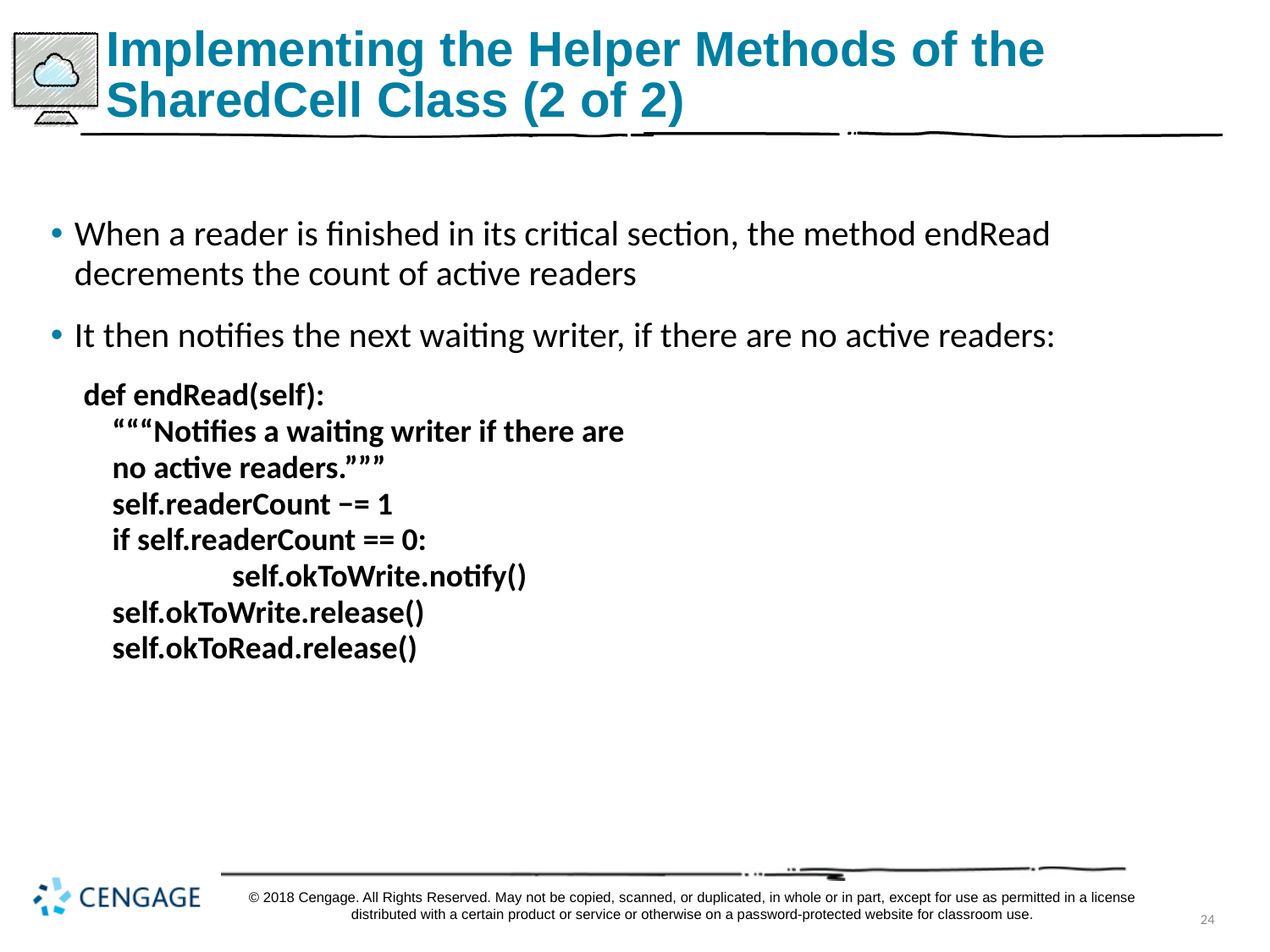

# Implementing the Helper Methods of the SharedCell Class (2 of 2)
When a reader is finished in its critical section, the method endRead decrements the count of active readers
It then notifies the next waiting writer, if there are no active readers:
def endRead(self):
    “““Notifies a waiting writer if there are
    no active readers.”””
    self.readerCount −= 1
    if self.readerCount == 0:
	   self.okToWrite.notify()
    self.okToWrite.release()
    self.okToRead.release()
© 2018 Cengage. All Rights Reserved. May not be copied, scanned, or duplicated, in whole or in part, except for use as permitted in a license distributed with a certain product or service or otherwise on a password-protected website for classroom use.